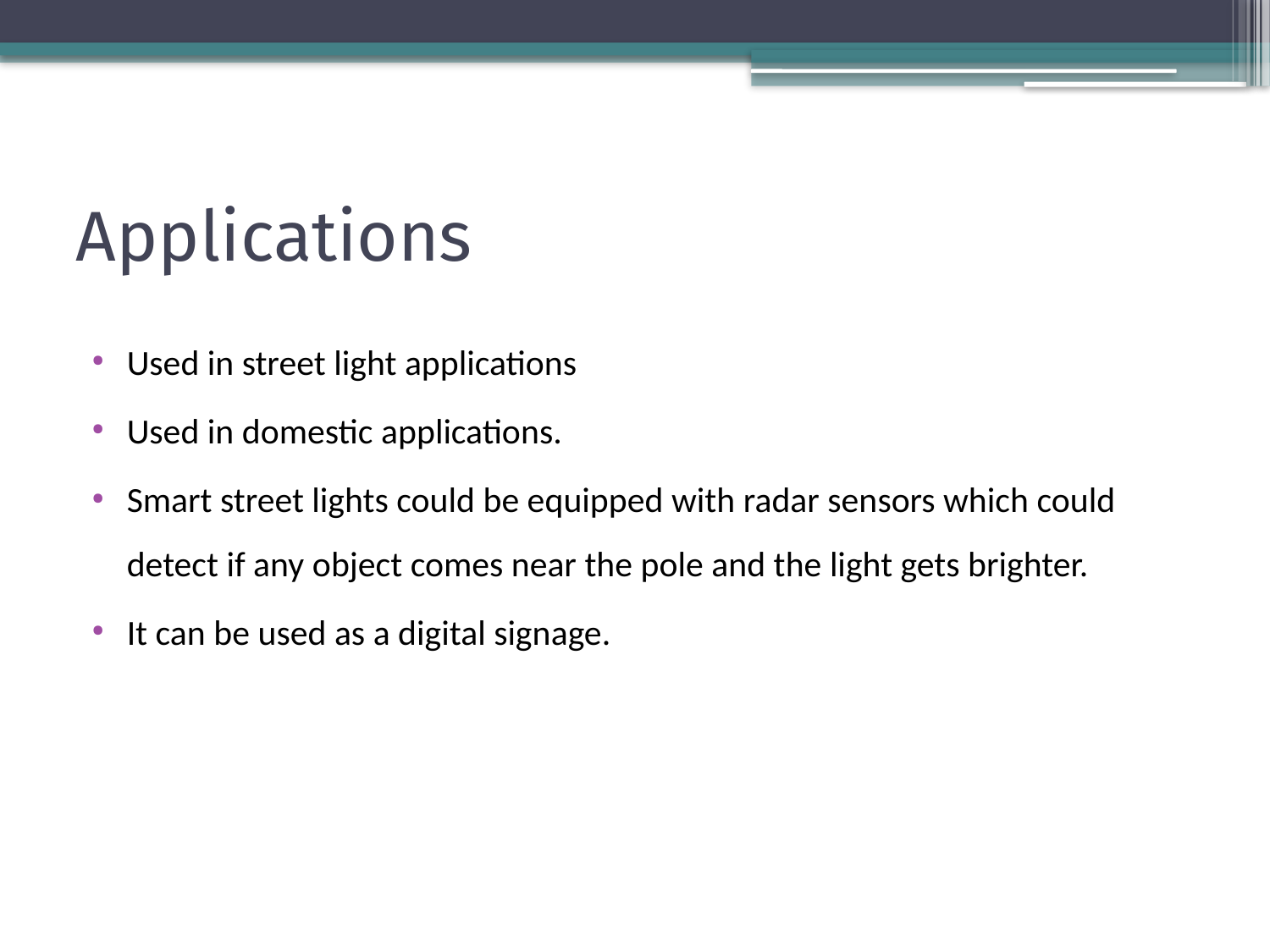

# Applications
Used in street light applications
Used in domestic applications.
Smart street lights could be equipped with radar sensors which could detect if any object comes near the pole and the light gets brighter.
It can be used as a digital signage.